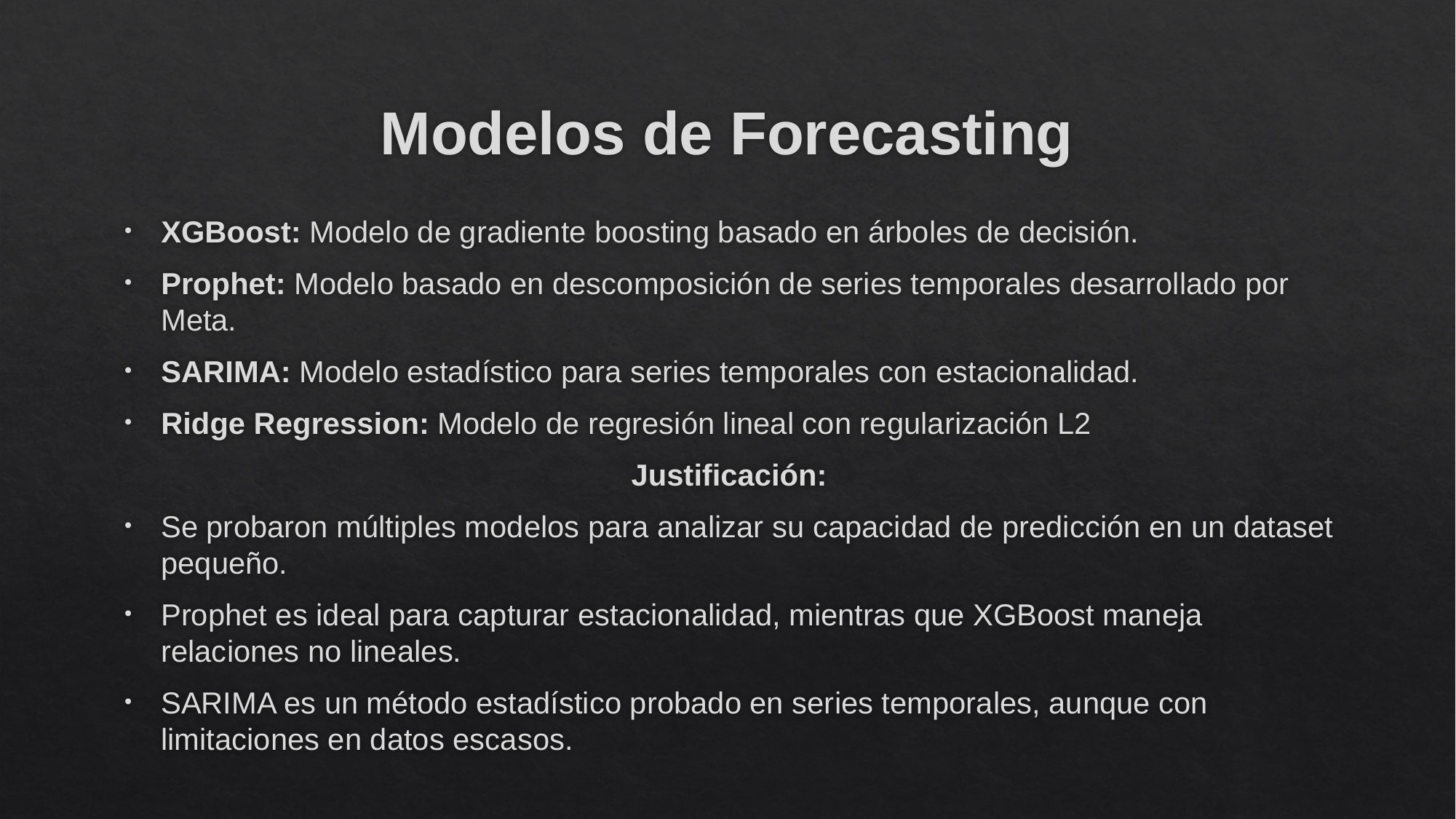

# Modelos de Forecasting
XGBoost: Modelo de gradiente boosting basado en árboles de decisión.
Prophet: Modelo basado en descomposición de series temporales desarrollado por Meta.
SARIMA: Modelo estadístico para series temporales con estacionalidad.
Ridge Regression: Modelo de regresión lineal con regularización L2
Justificación:
Se probaron múltiples modelos para analizar su capacidad de predicción en un dataset pequeño.
Prophet es ideal para capturar estacionalidad, mientras que XGBoost maneja relaciones no lineales.
SARIMA es un método estadístico probado en series temporales, aunque con limitaciones en datos escasos.